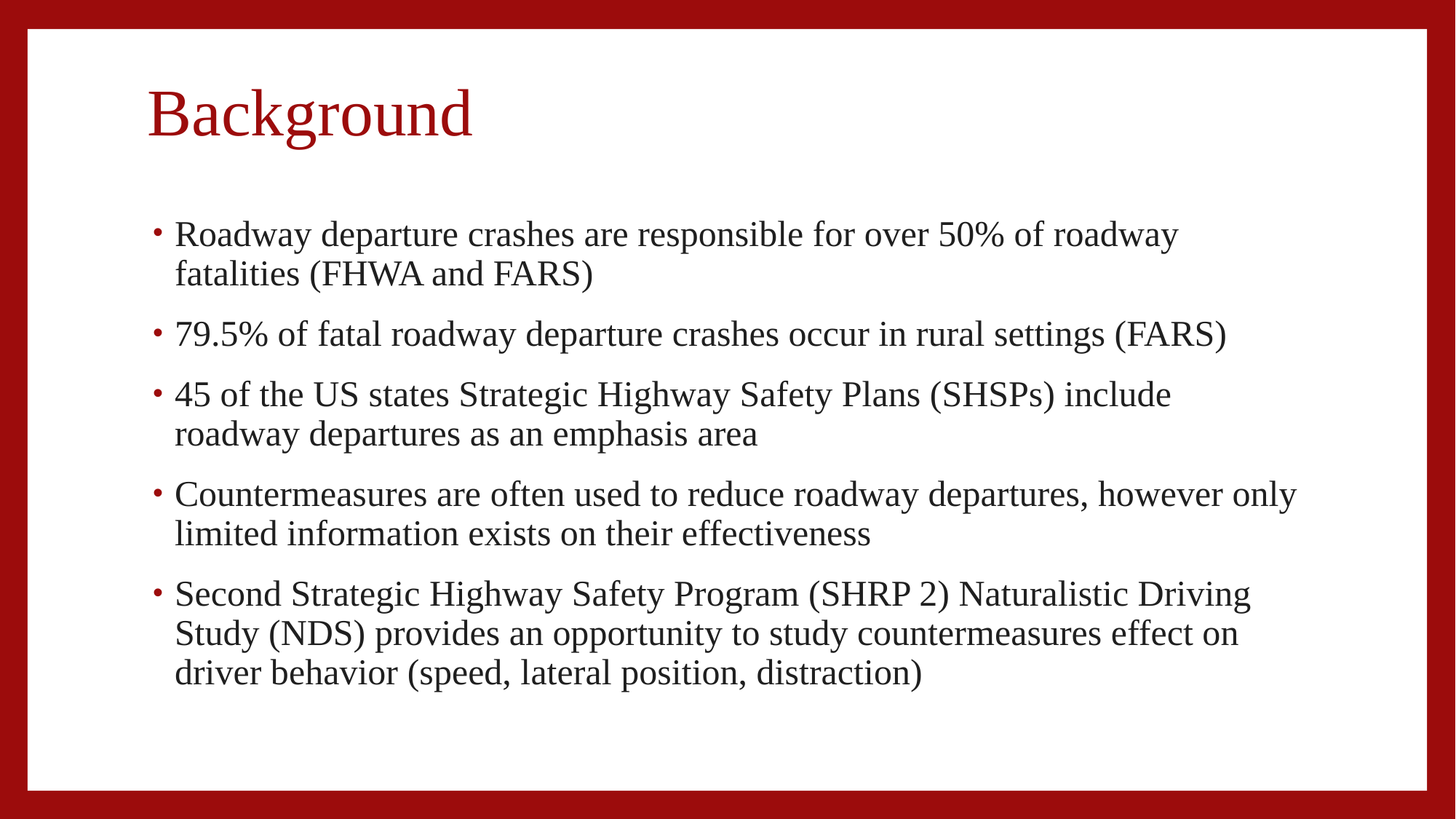

# Background
Roadway departure crashes are responsible for over 50% of roadway fatalities (FHWA and FARS)
79.5% of fatal roadway departure crashes occur in rural settings (FARS)
45 of the US states Strategic Highway Safety Plans (SHSPs) include roadway departures as an emphasis area
Countermeasures are often used to reduce roadway departures, however only limited information exists on their effectiveness
Second Strategic Highway Safety Program (SHRP 2) Naturalistic Driving Study (NDS) provides an opportunity to study countermeasures effect on driver behavior (speed, lateral position, distraction)